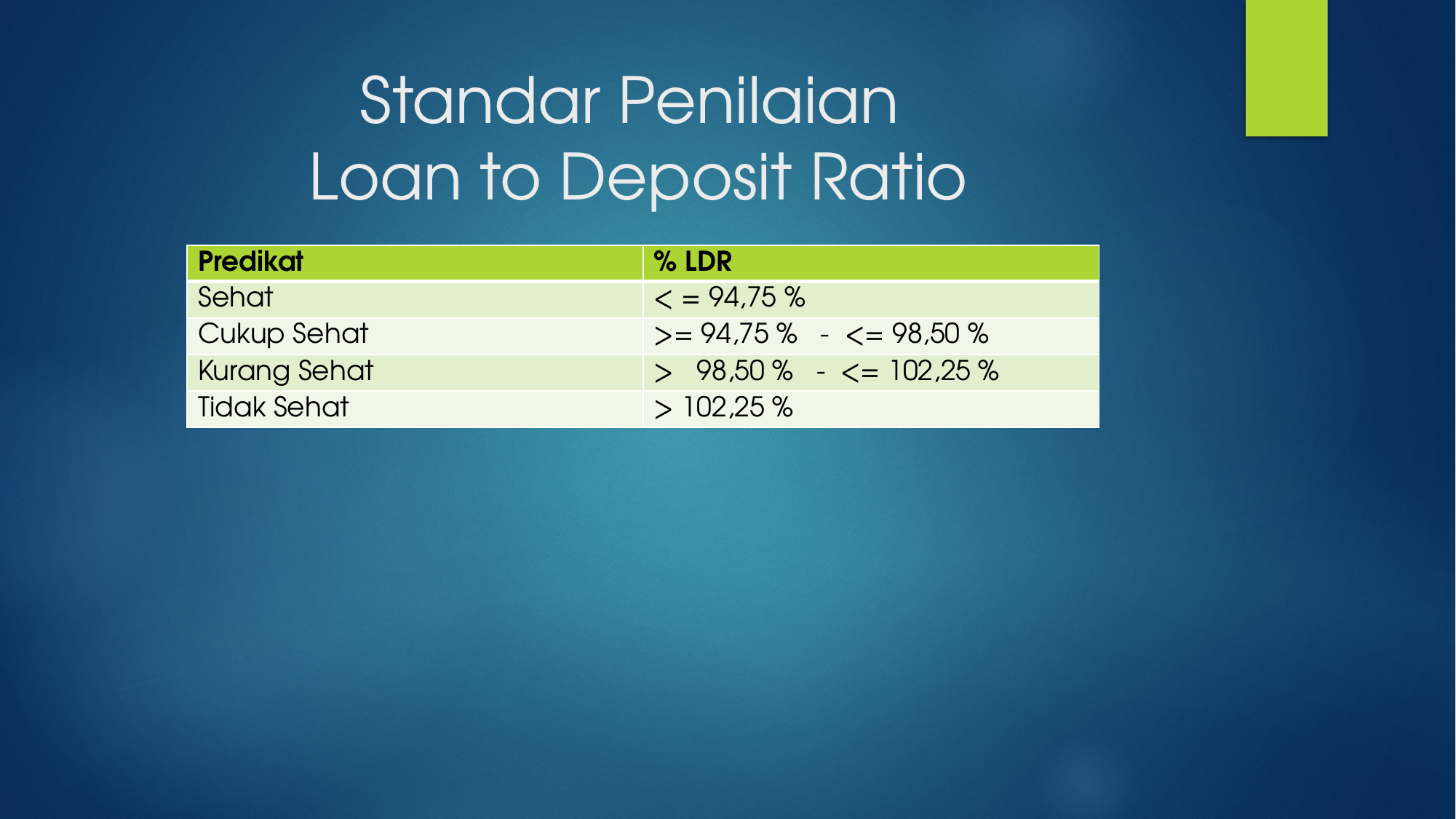

# Standar Penilaian Loan to Deposit Ratio
| Predikat | % LDR |
| --- | --- |
| Sehat | < = 94,75 % |
| Cukup Sehat | >= 94,75 % - <= 98,50 % |
| Kurang Sehat | > 98,50 % - <= 102,25 % |
| Tidak Sehat | > 102,25 % |